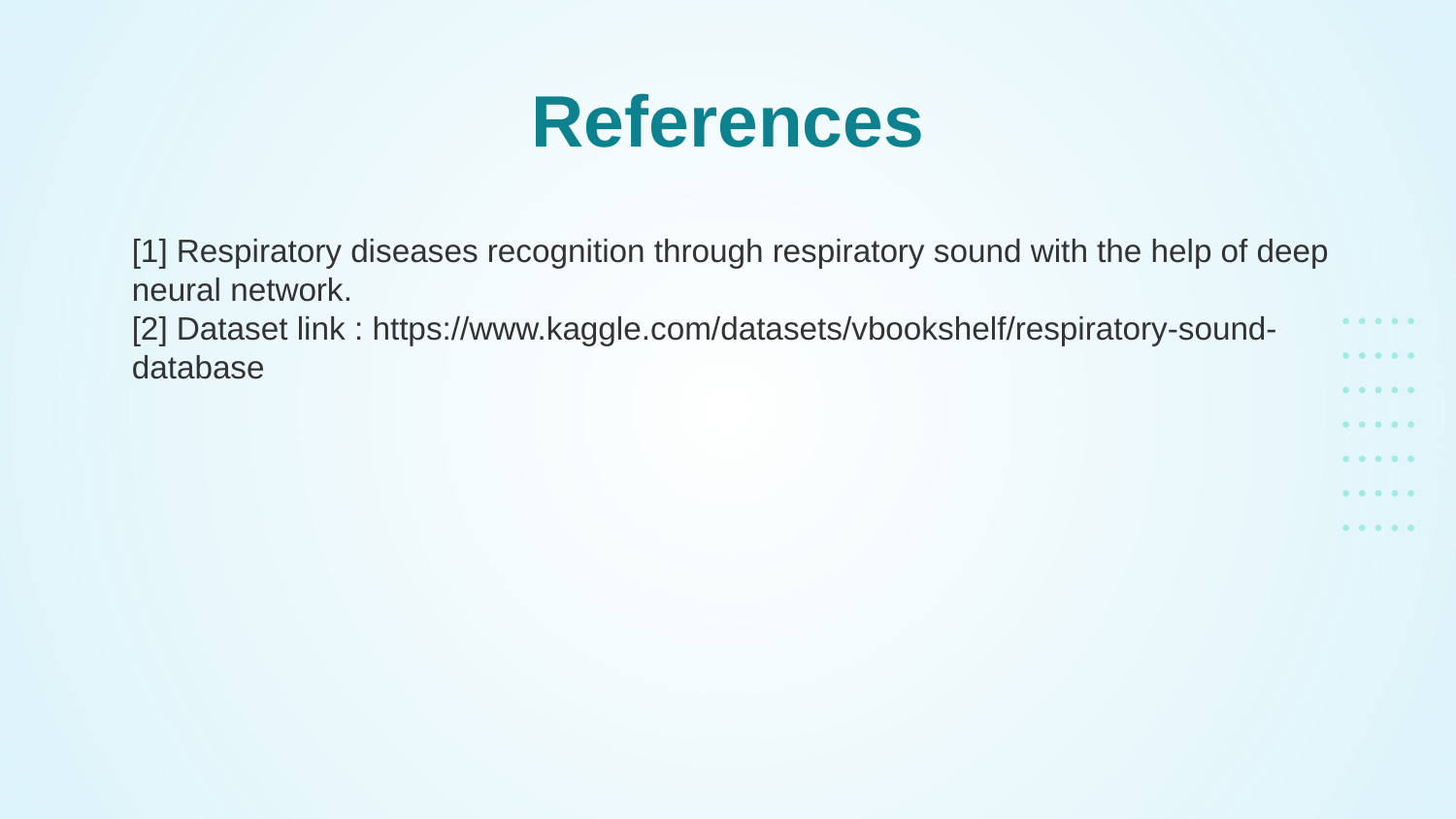

# References
[1] Respiratory diseases recognition through respiratory sound with the help of deep neural network.
[2] Dataset link : https://www.kaggle.com/datasets/vbookshelf/respiratory-sound-database